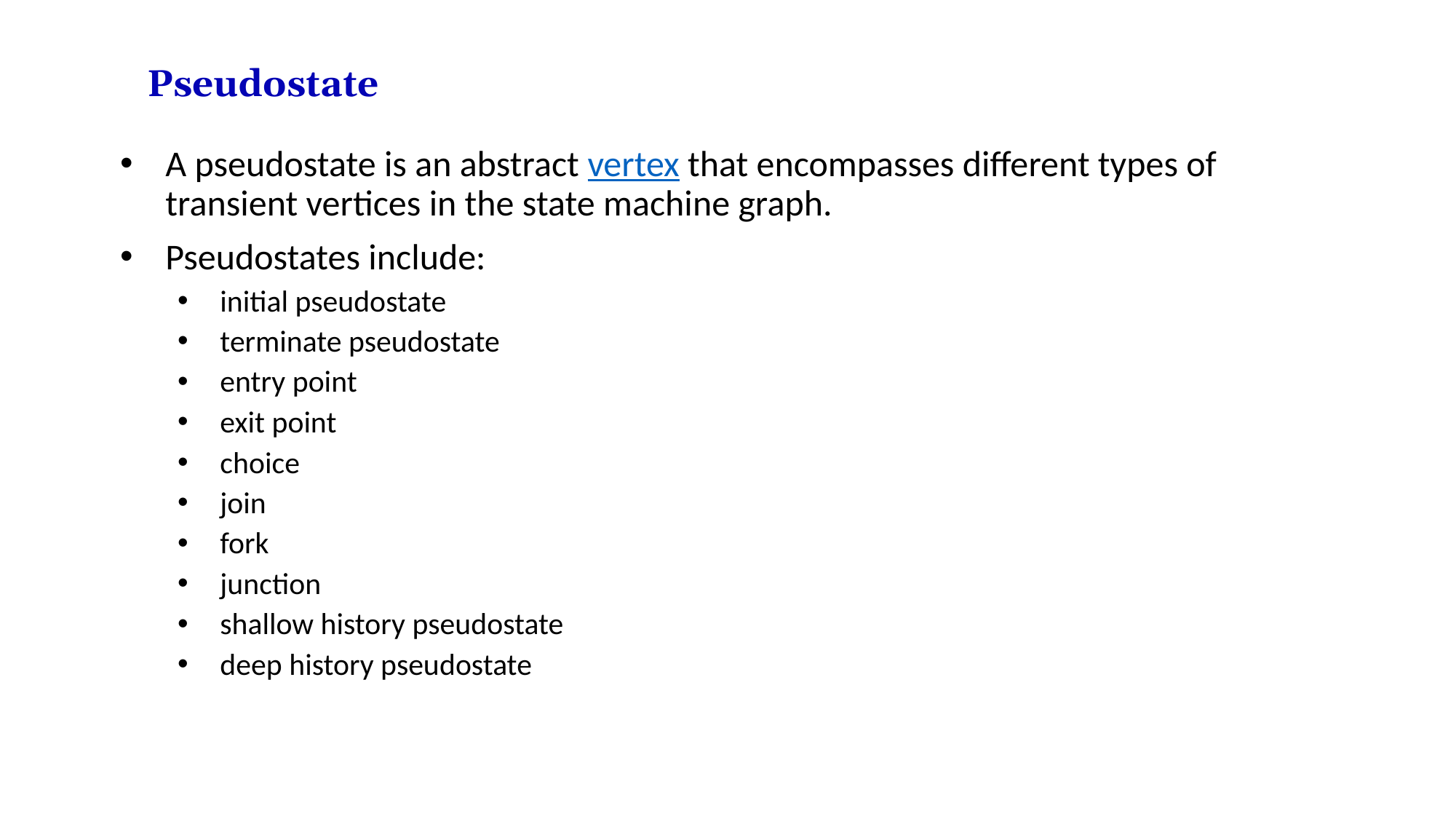

# Pseudostate
A pseudostate is an abstract vertex that encompasses different types of transient vertices in the state machine graph.
Pseudostates include:
initial pseudostate
terminate pseudostate
entry point
exit point
choice
join
fork
junction
shallow history pseudostate
deep history pseudostate